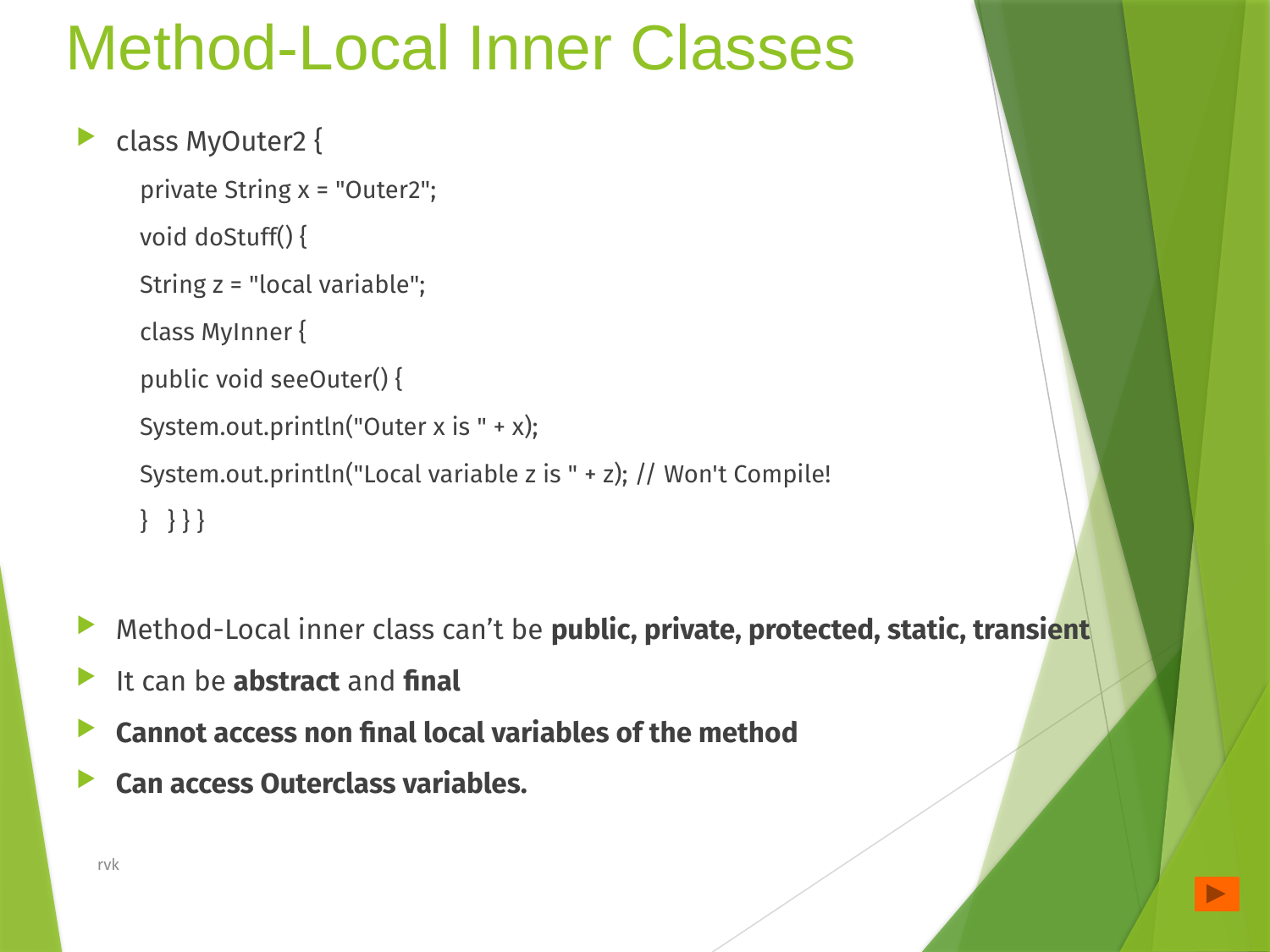

# Method-Local Inner Classes
class MyOuter2 {
private String x = "Outer2";
void doStuff() {
String z = "local variable";
class MyInner {
public void seeOuter() {
System.out.println("Outer x is " + x);
System.out.println("Local variable z is " + z); // Won't Compile!
}   } } }

Method-Local inner class can’t be public, private, protected, static, transient
It can be abstract and final
Cannot access non final local variables of the method
Can access Outerclass variables.

rvk